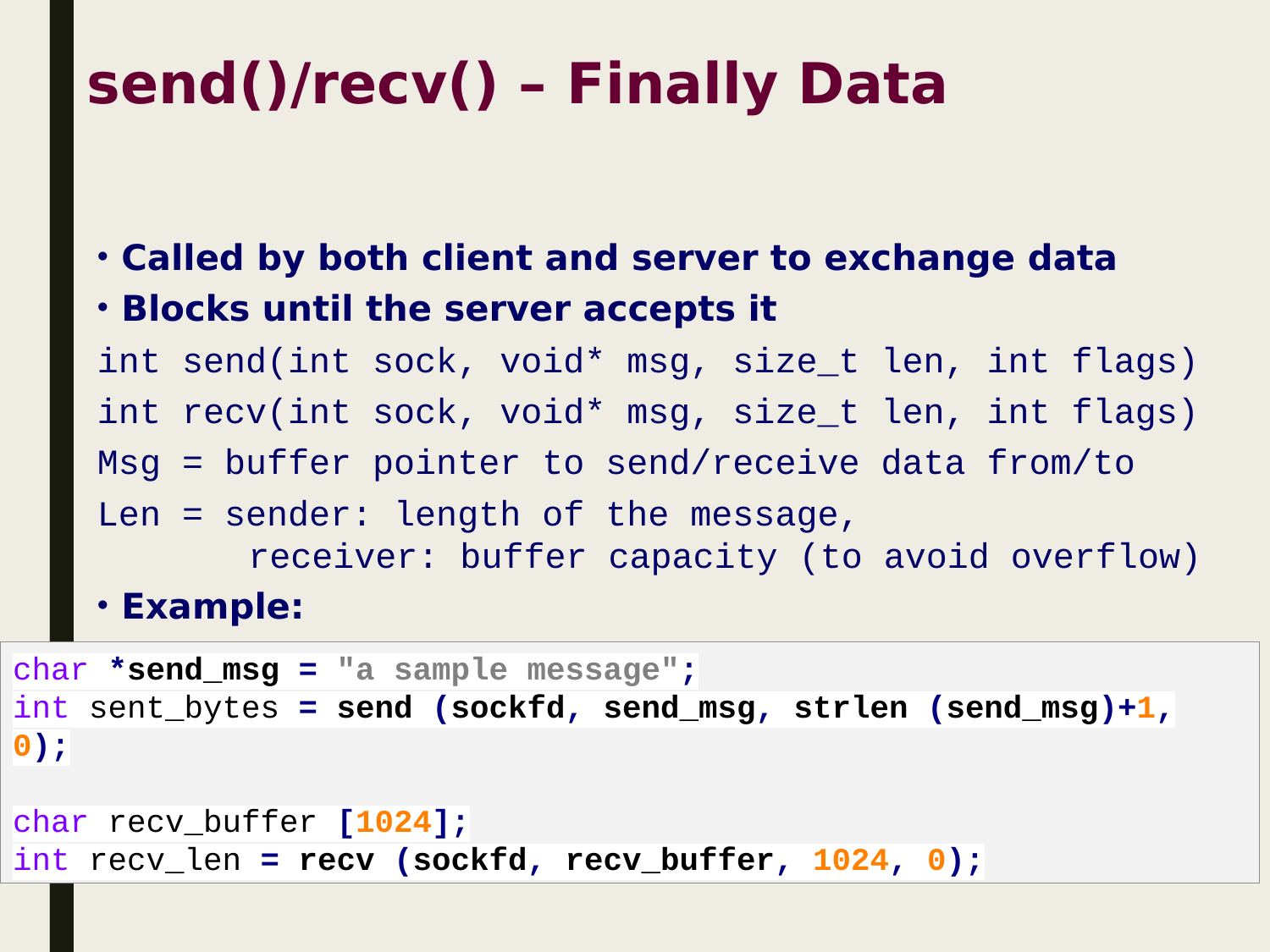

send()/recv() – Finally Data

Called by both client and server to exchange data
Blocks until the server accepts it
int send(int sock, void* msg, size_t len, int flags)
int recv(int sock, void* msg, size_t len, int flags)
Msg = buffer pointer to send/receive data from/to
Len = sender: length of the message,
	receiver: buffer capacity (to avoid overflow)
Example:

char *send_msg = "a sample message";
int sent_bytes = send (sockfd, send_msg, strlen (send_msg)+1, 0);

char recv_buffer [1024];
int recv_len = recv (sockfd, recv_buffer, 1024, 0);